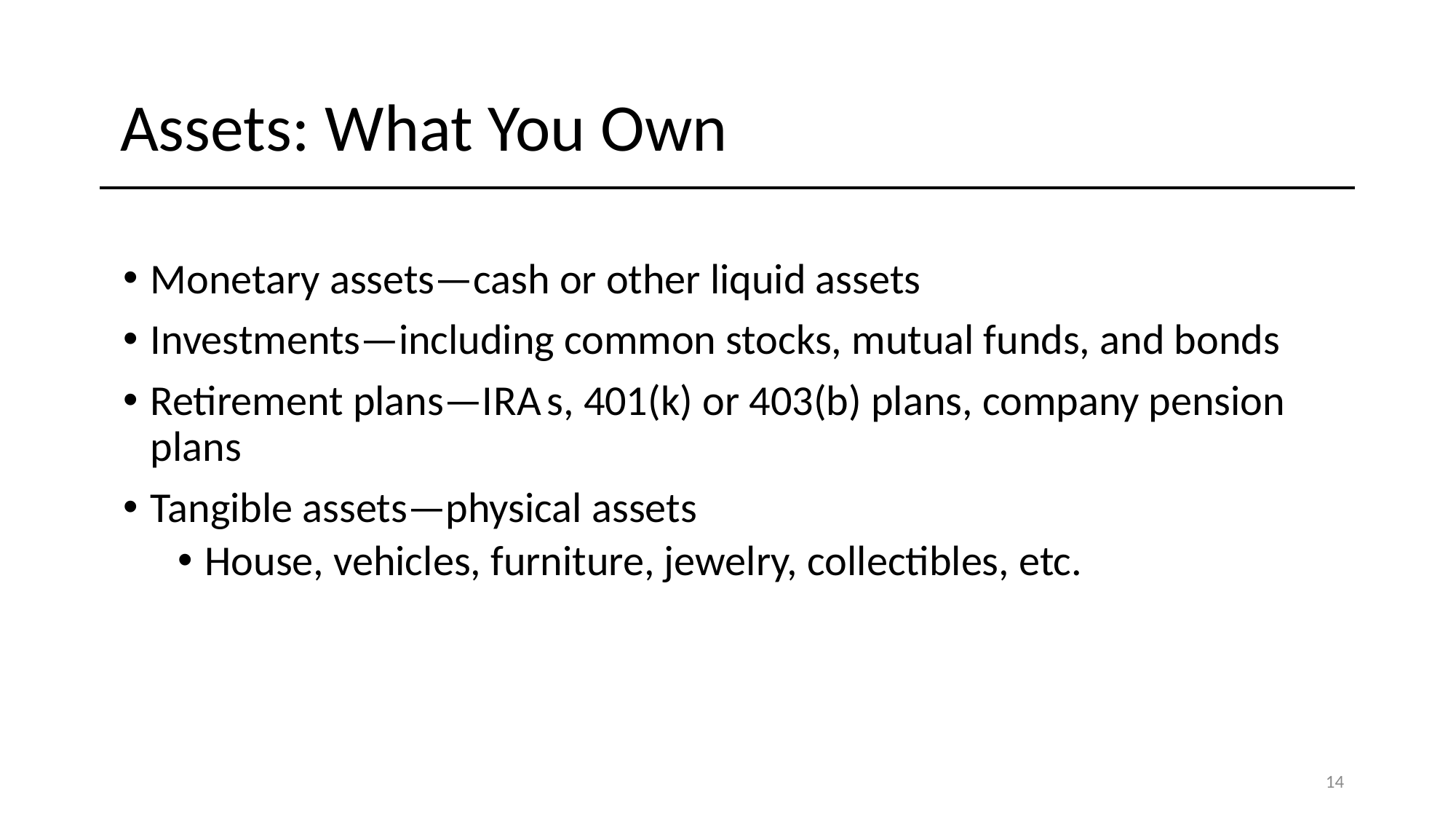

# Assets: What You Own
Monetary assets—cash or other liquid assets
Investments—including common stocks, mutual funds, and bonds
Retirement plans—I R A s, 401(k) or 403(b) plans, company pension plans
Tangible assets—physical assets
House, vehicles, furniture, jewelry, collectibles, etc.
14